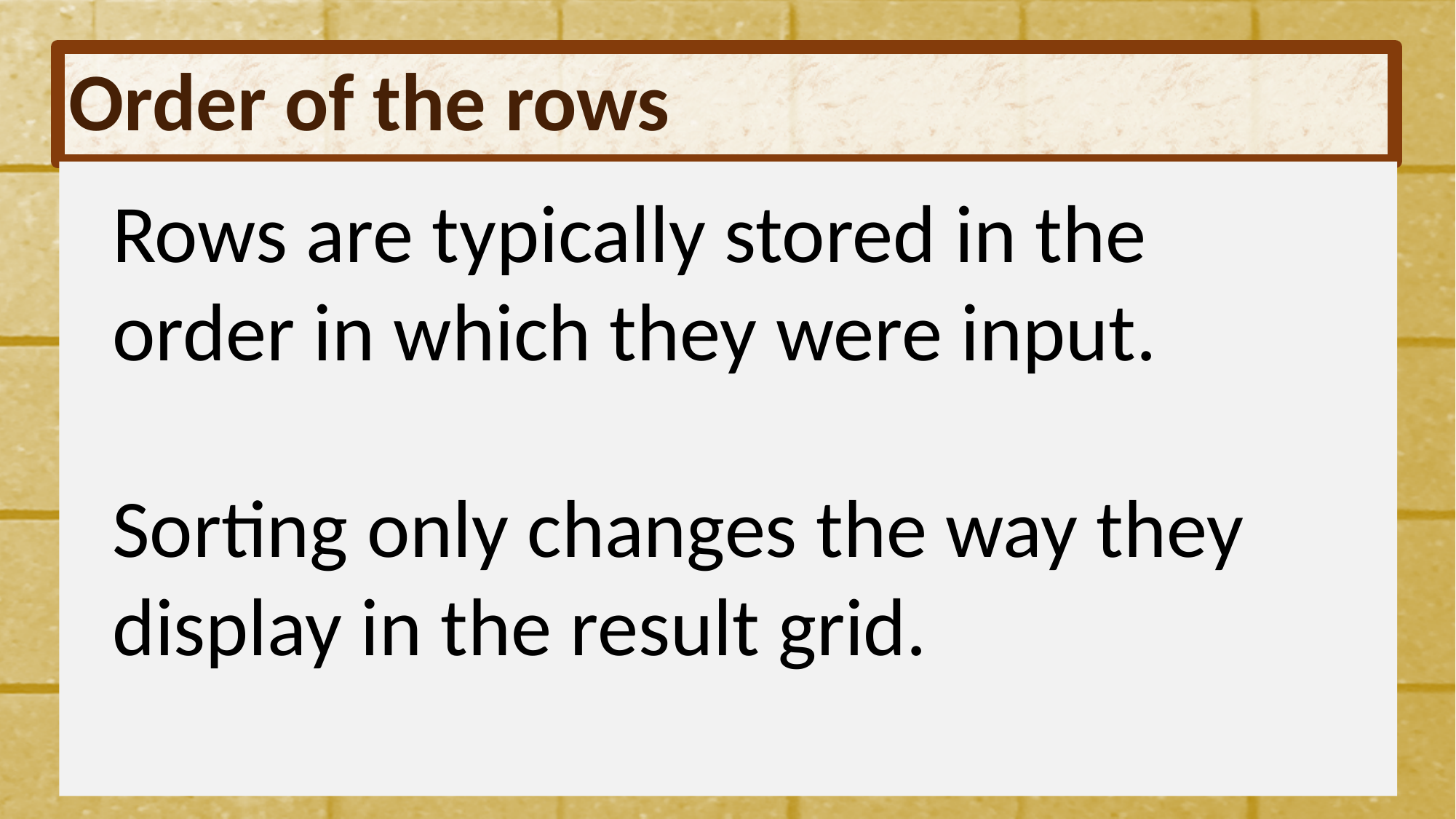

# Order of the rows

Rows are typically stored in the order in which they were input.

Sorting only changes the way they display in the result grid.